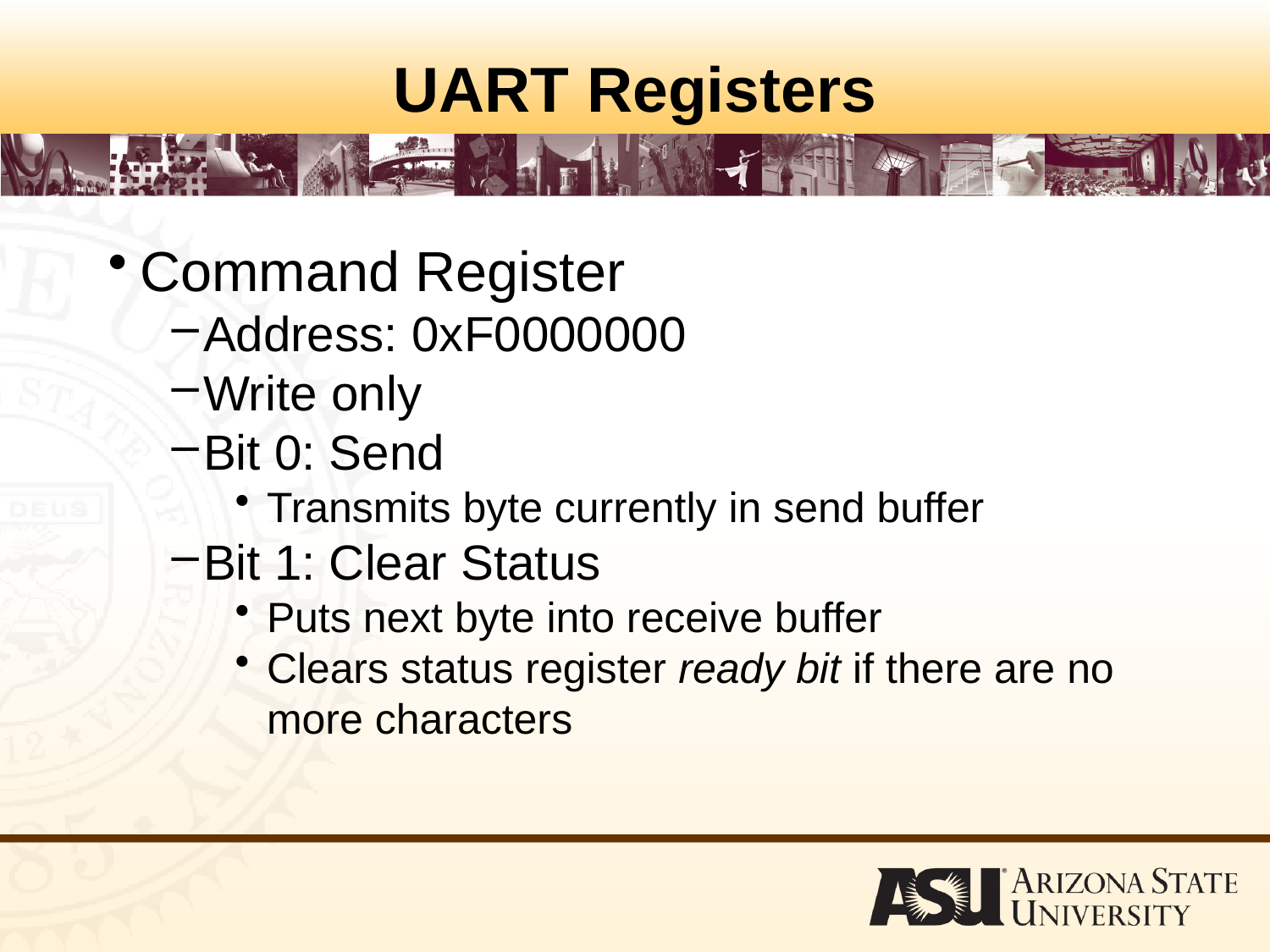

# UART Registers
Command Register
Address: 0xF0000000
Write only
Bit 0: Send
Transmits byte currently in send buffer
Bit 1: Clear Status
Puts next byte into receive buffer
Clears status register ready bit if there are no more characters